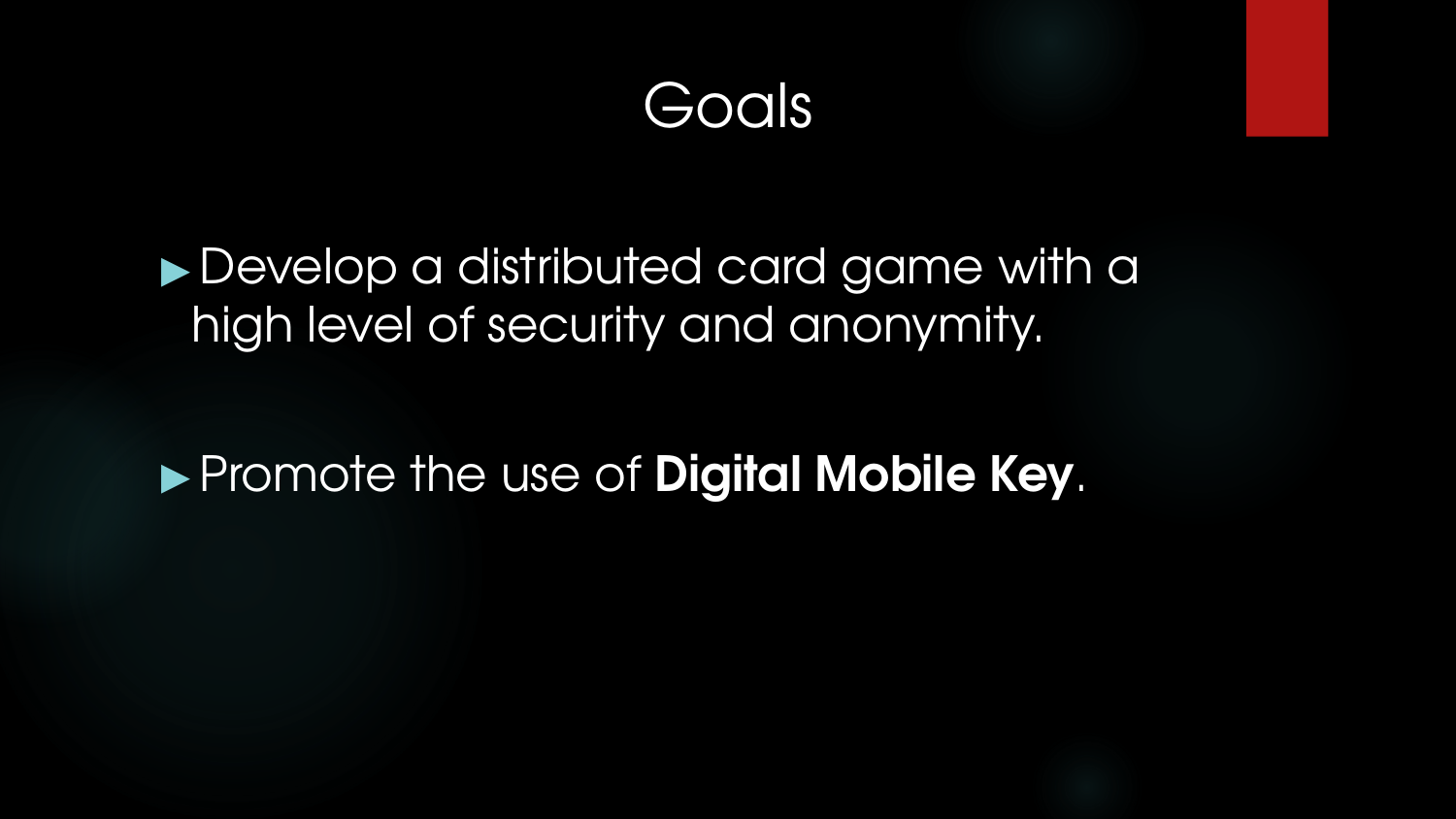

# Goals
Develop a distributed card game with a high level of security and anonymity.

Promote the use of Digital Mobile Key.